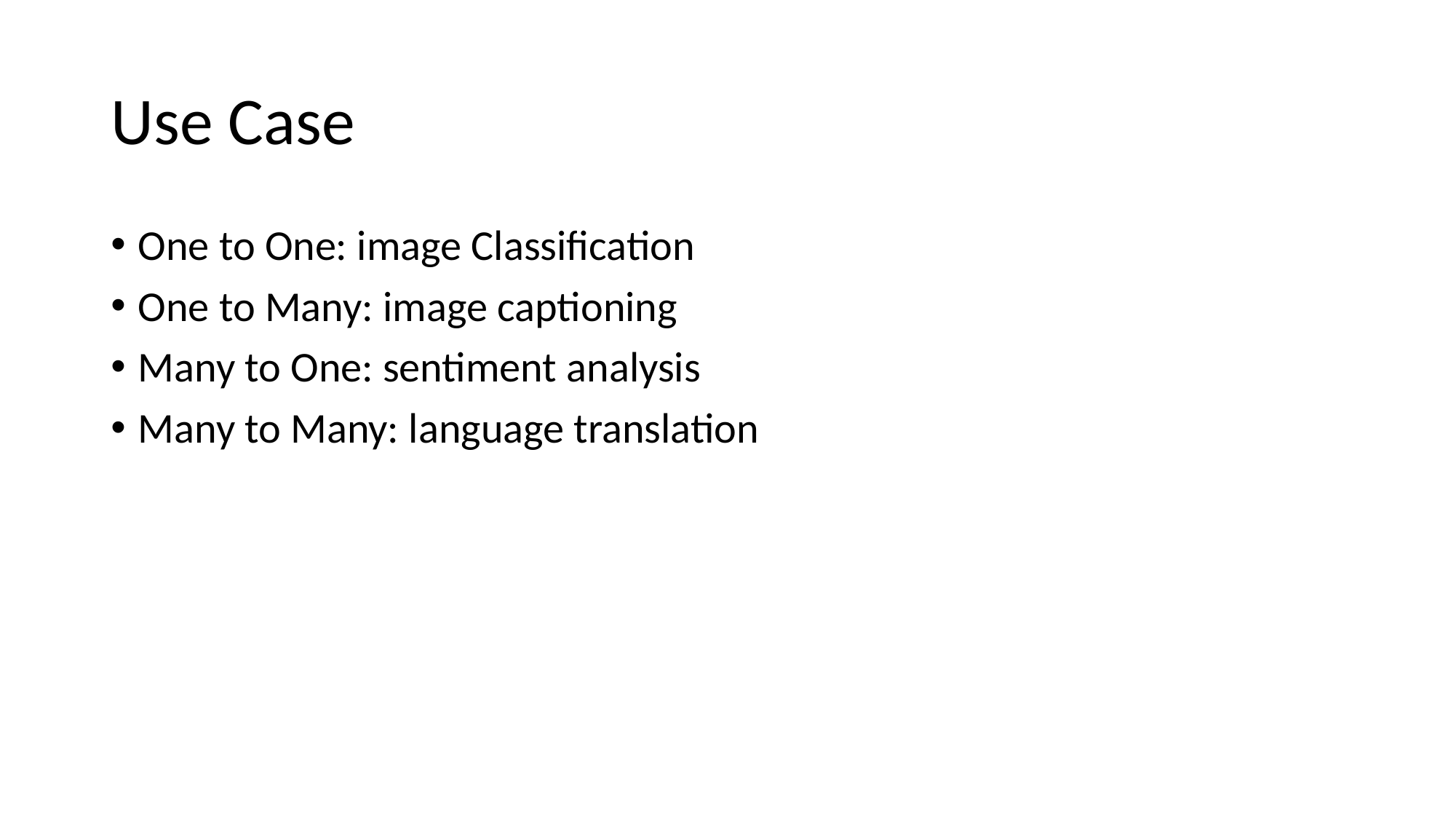

# Use Case
One to One: image Classification
One to Many: image captioning
Many to One: sentiment analysis
Many to Many: language translation